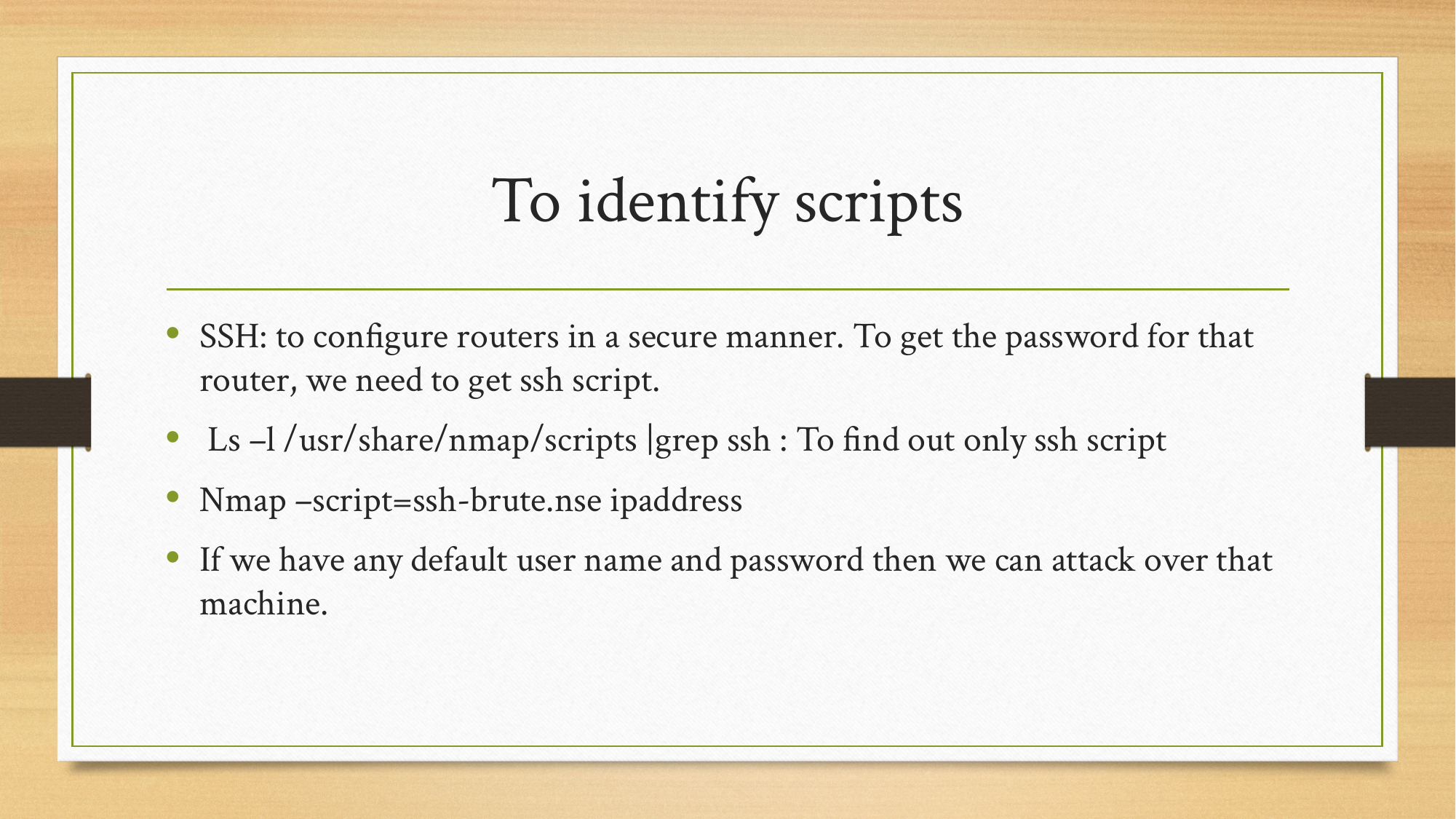

# To identify scripts
SSH: to configure routers in a secure manner. To get the password for that router, we need to get ssh script.
 Ls –l /usr/share/nmap/scripts |grep ssh : To find out only ssh script
Nmap –script=ssh-brute.nse ipaddress
If we have any default user name and password then we can attack over that machine.